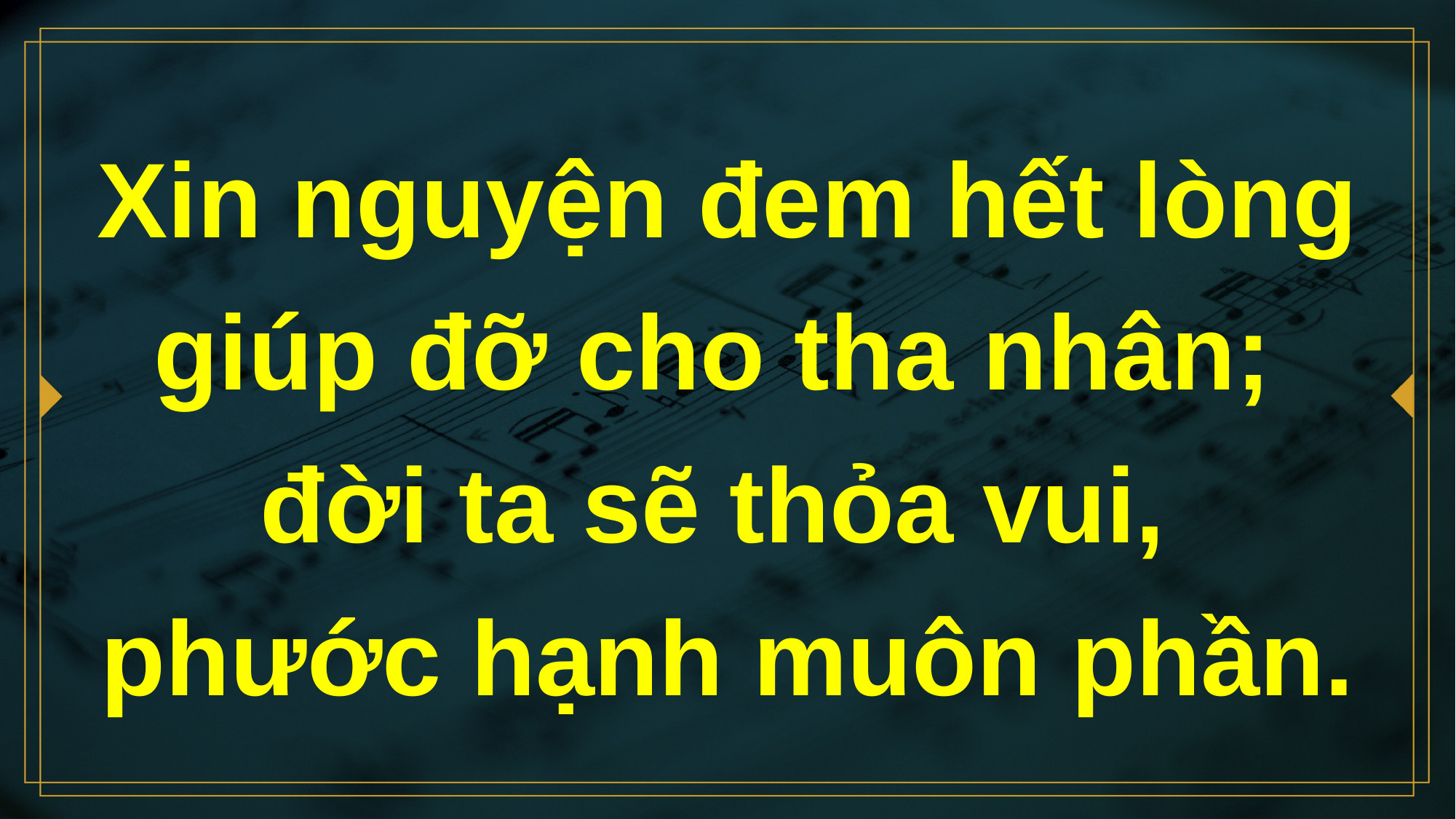

# Xin nguyện đem hết lòng giúp đỡ cho tha nhân; đời ta sẽ thỏa vui, phước hạnh muôn phần.